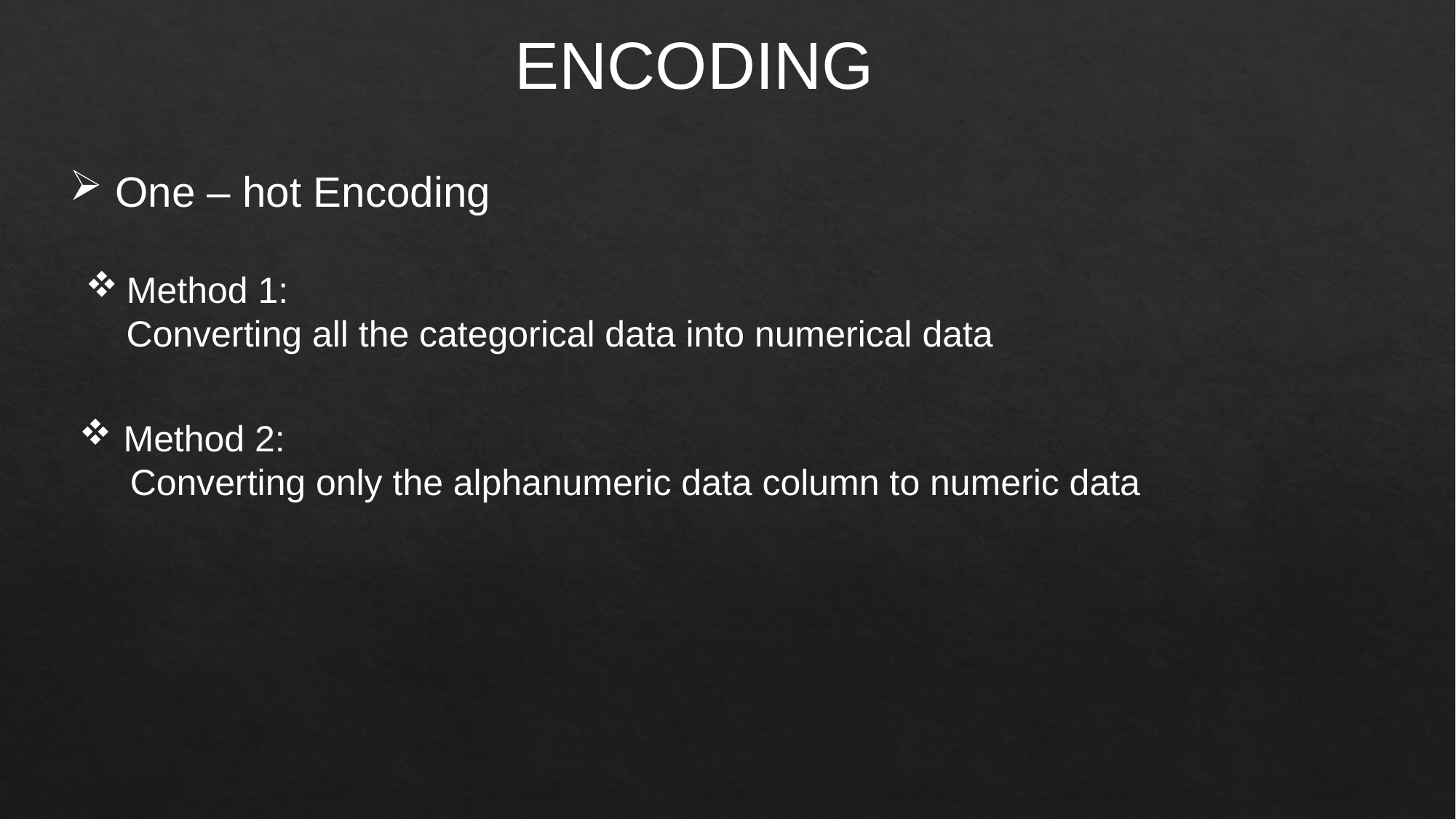

ENCODING
 One – hot Encoding
Method 1:
    Converting all the categorical data into numerical data
 Method 2:
     Converting only the alphanumeric data column to numeric data